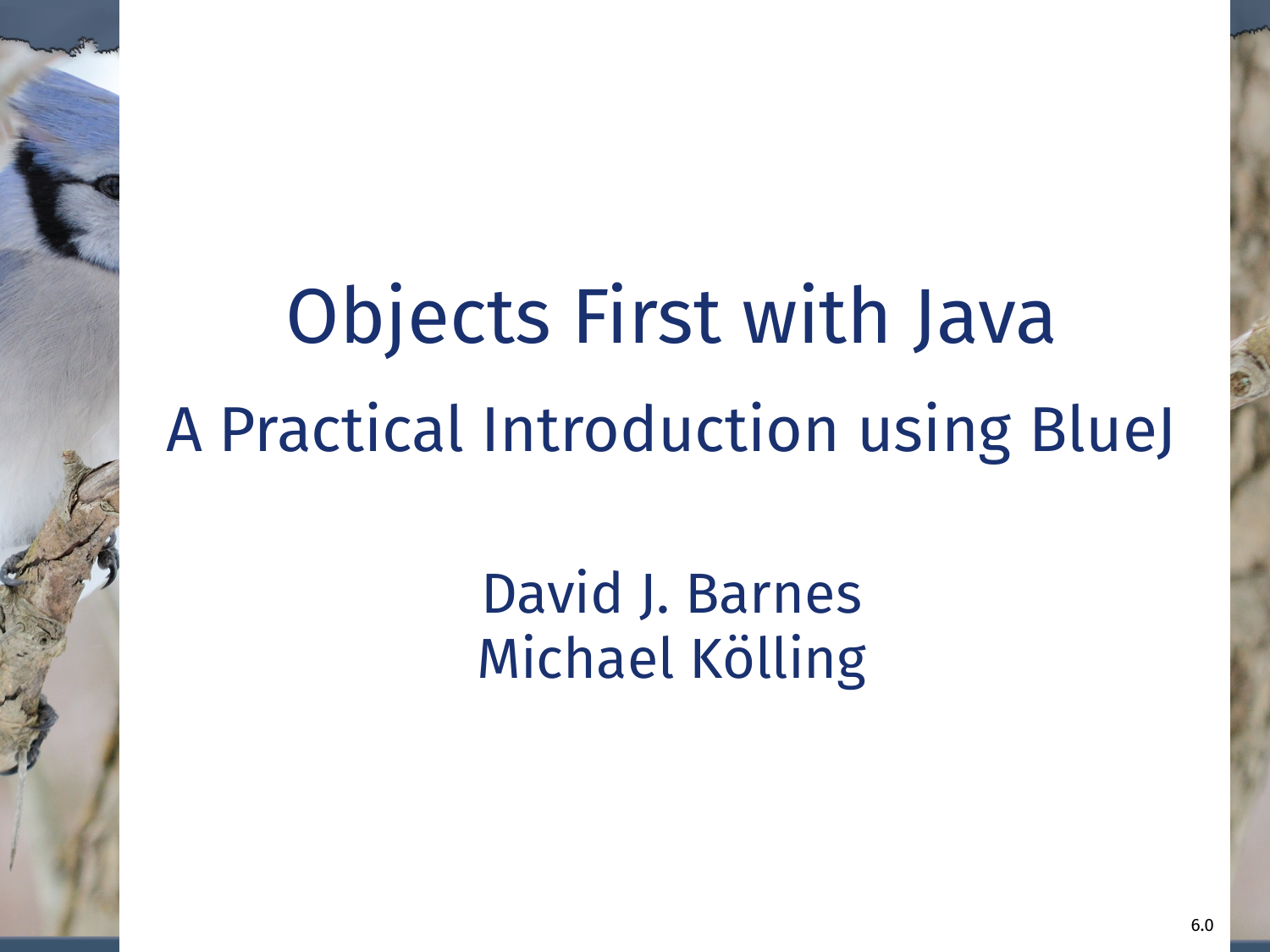

# Objects First with Java A Practical Introduction using BlueJ
David J. Barnes
Michael Kölling
6.0